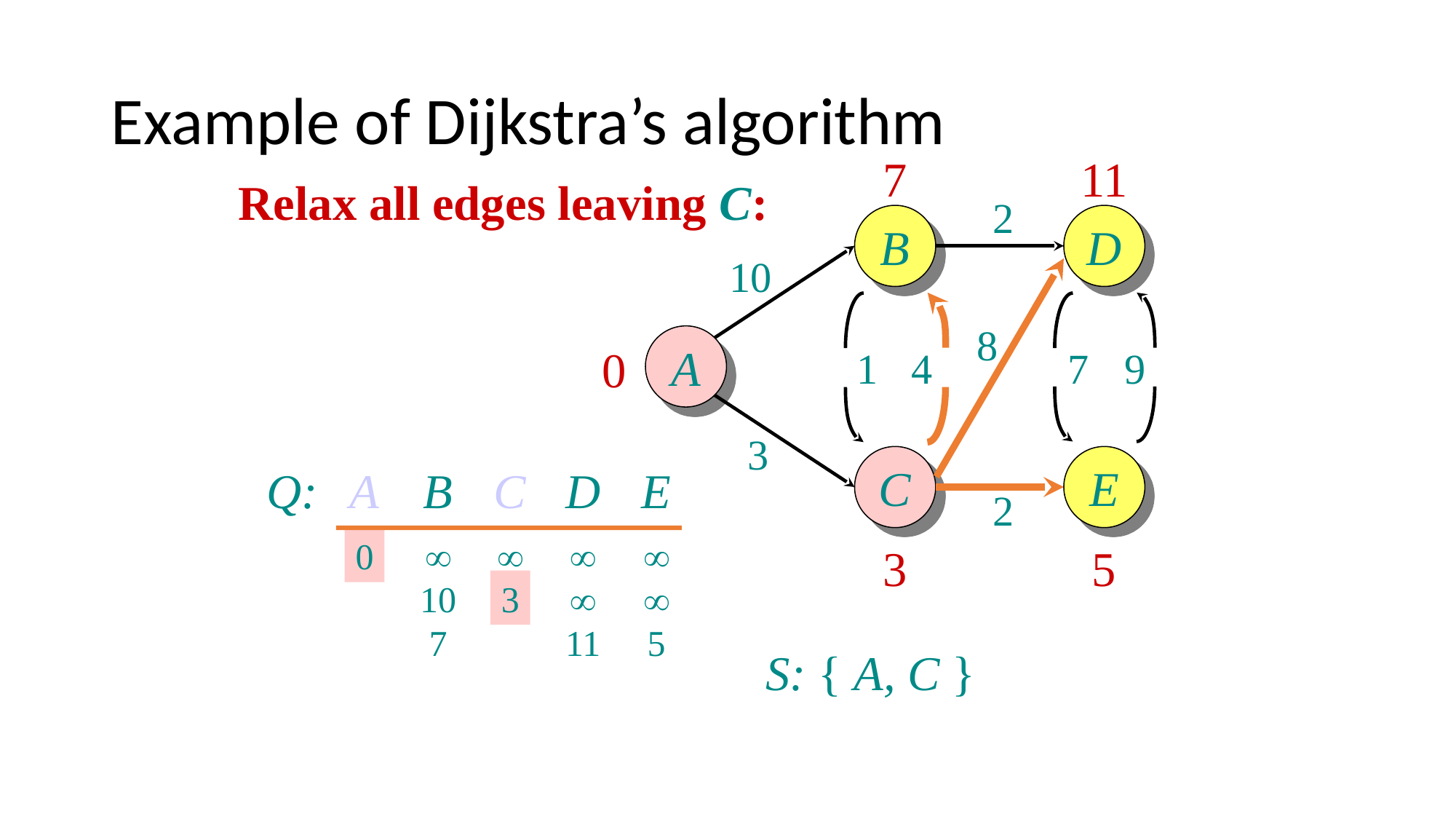

# Example of Dijkstra’s algorithm
7
11
Relax all edges leaving C:
2
B
D
10

8
A
0
1
4
7
9

3
C
E
Q:
A
B
C
D
E
2
∞
∞
∞
∞

0
3
5
3
∞
∞
10
7
11
5
S: { A, C }